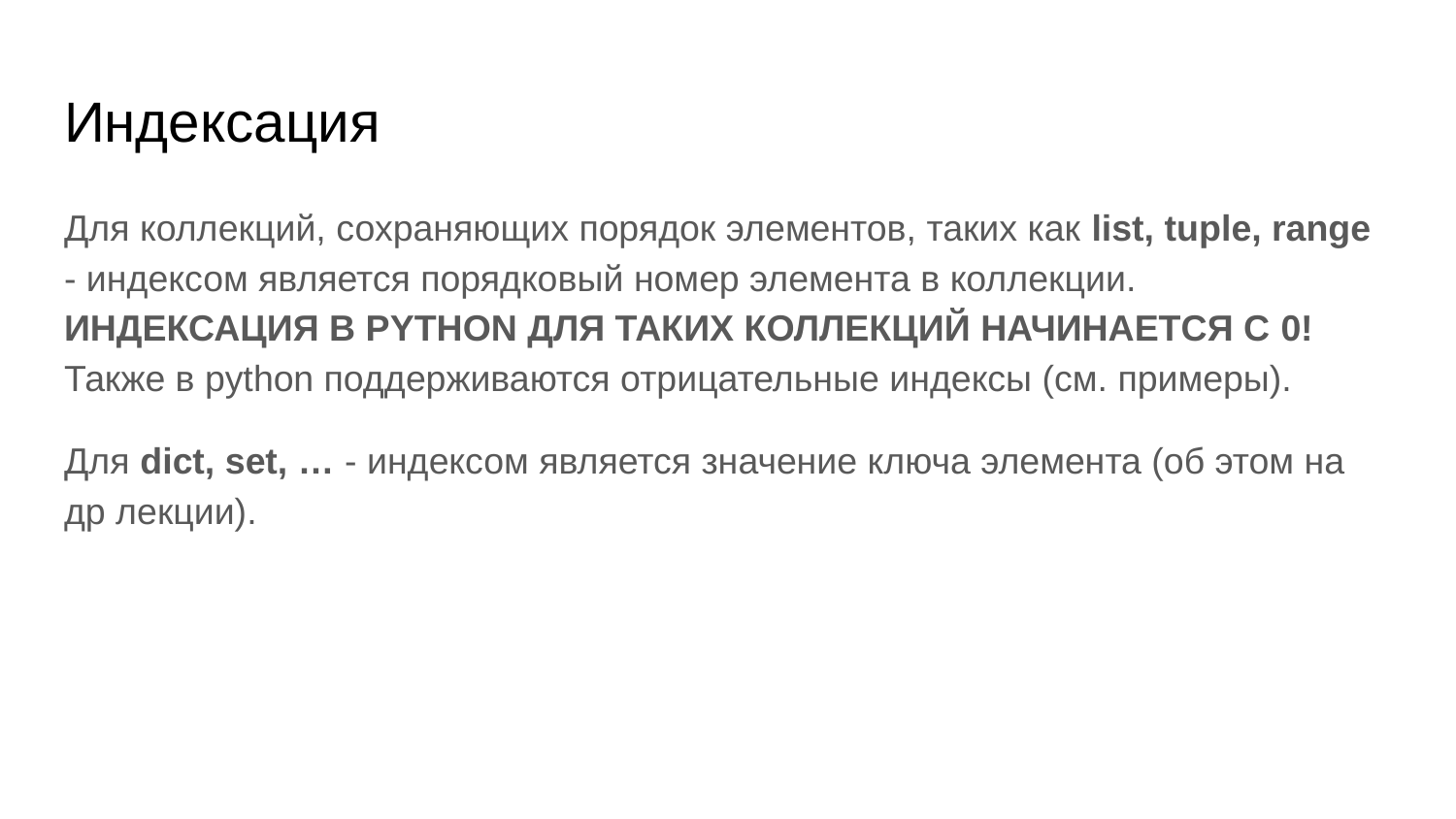

# Индексация
Для коллекций, сохраняющих порядок элементов, таких как list, tuple, range - индексом является порядковый номер элемента в коллекции. ИНДЕКСАЦИЯ В PYTHON ДЛЯ ТАКИХ КОЛЛЕКЦИЙ НАЧИНАЕТСЯ С 0! Также в python поддерживаются отрицательные индексы (см. примеры).
Для dict, set, … - индексом является значение ключа элемента (об этом на др лекции).